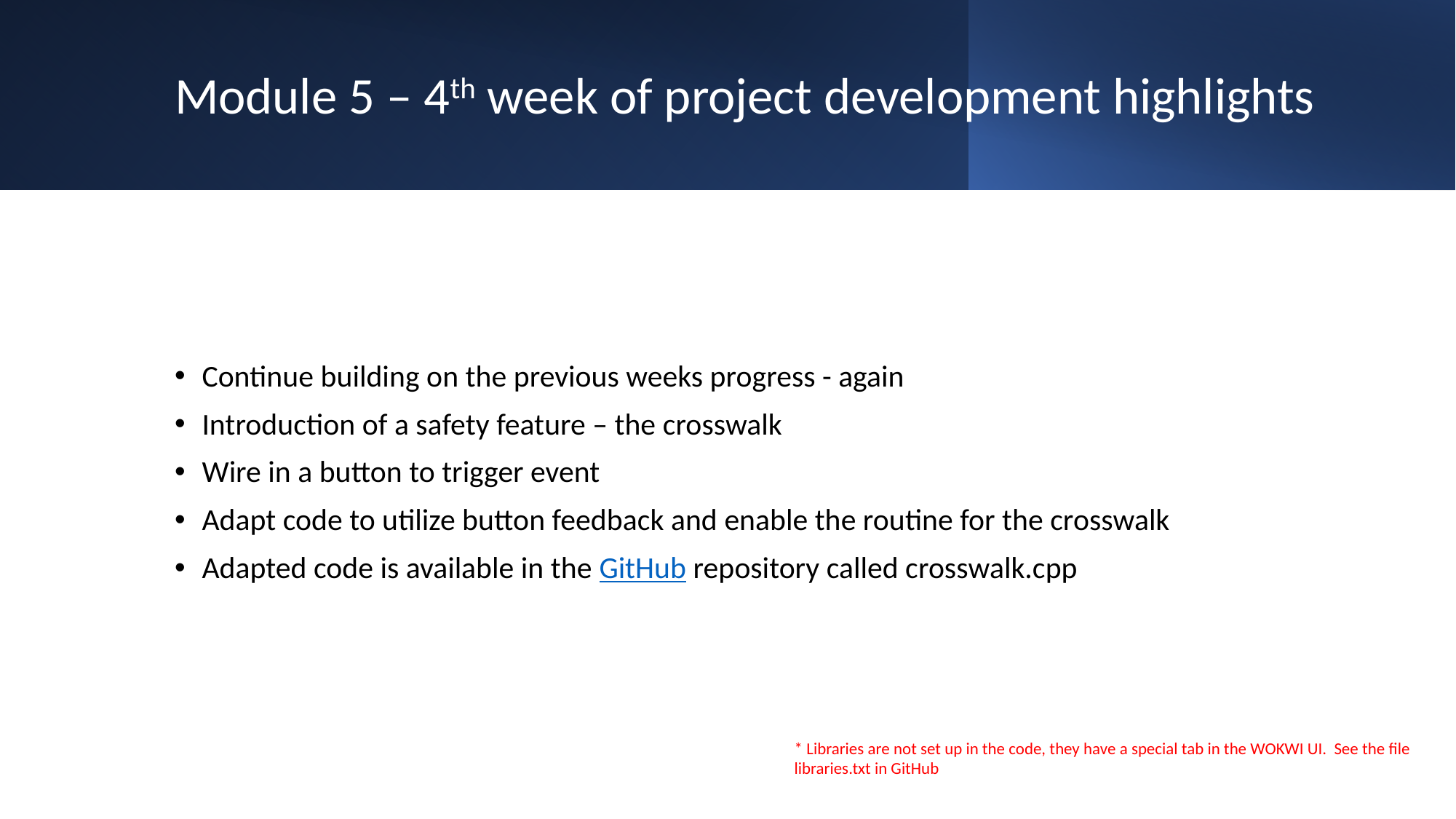

# Module 5 – 4th week of project development highlights
Continue building on the previous weeks progress - again
Introduction of a safety feature – the crosswalk
Wire in a button to trigger event
Adapt code to utilize button feedback and enable the routine for the crosswalk
Adapted code is available in the GitHub repository called crosswalk.cpp

* Libraries are not set up in the code, they have a special tab in the WOKWI UI.  See the file libraries.txt in GitHub